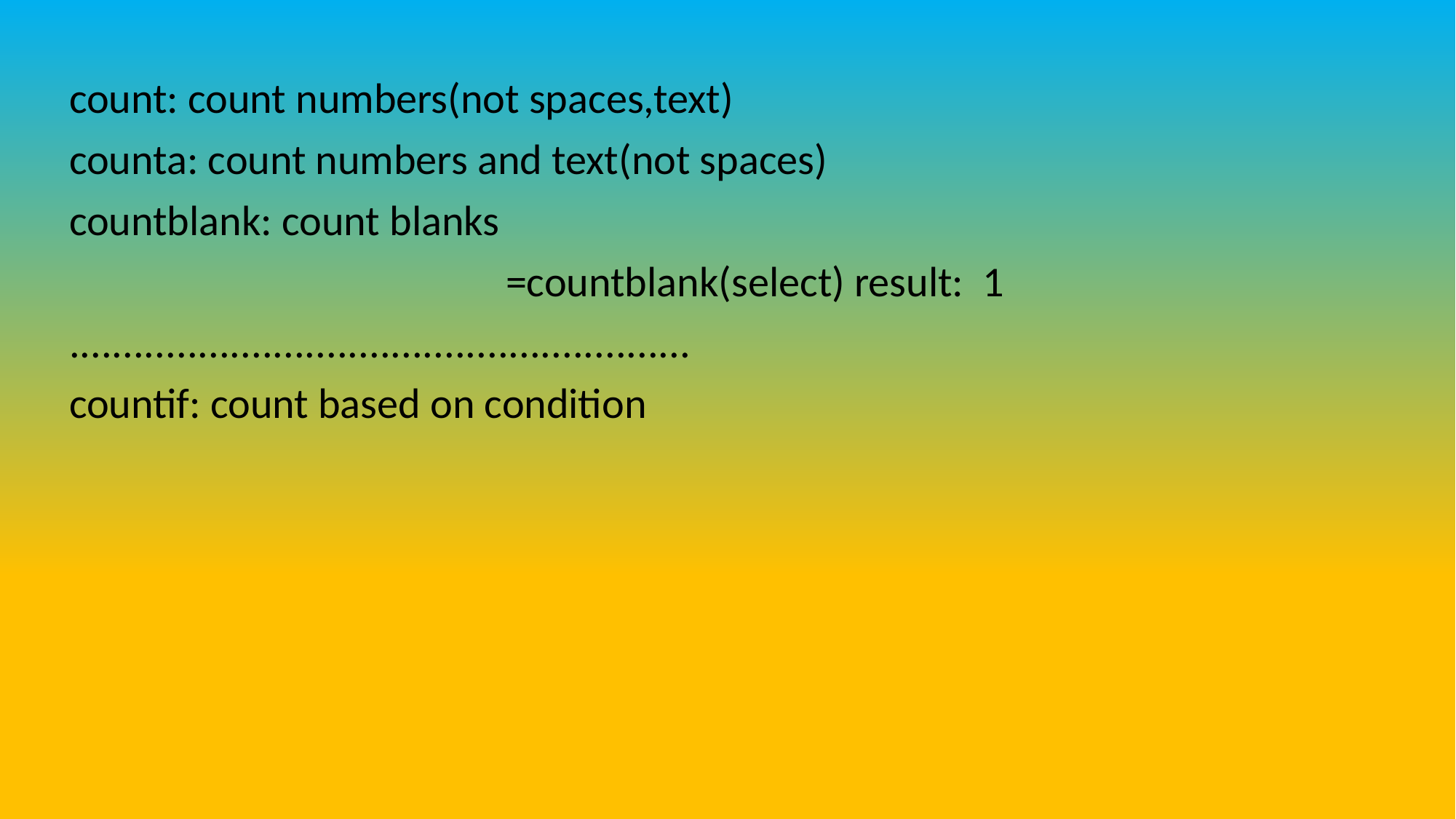

count: count numbers(not spaces,text)
counta: count numbers and text(not spaces)
countblank: count blanks
 	 	 	 	=countblank(select) result:  1
..........................................................
countif: count based on condition